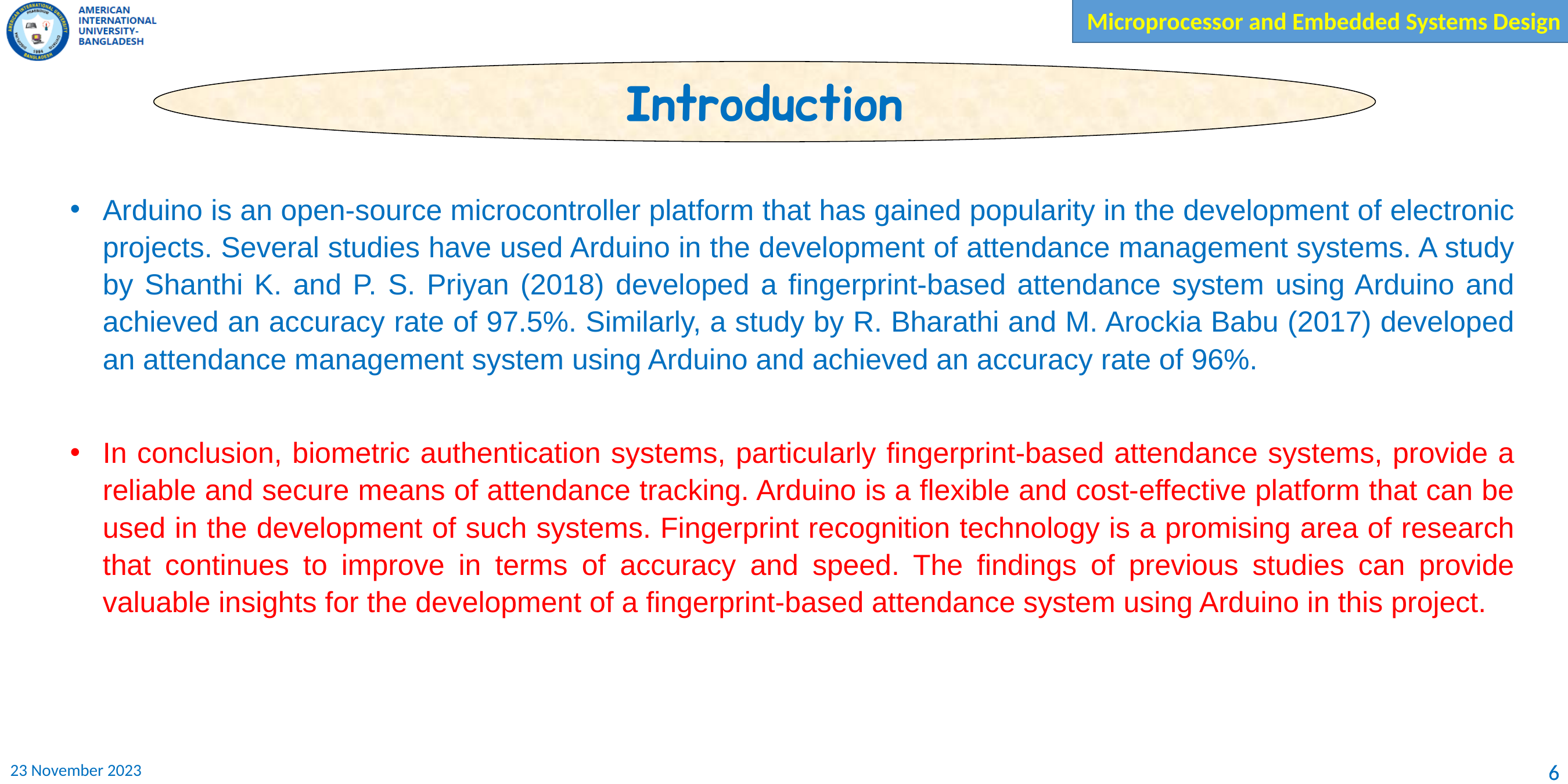

Introduction
Arduino is an open-source microcontroller platform that has gained popularity in the development of electronic projects. Several studies have used Arduino in the development of attendance management systems. A study by Shanthi K. and P. S. Priyan (2018) developed a fingerprint-based attendance system using Arduino and achieved an accuracy rate of 97.5%. Similarly, a study by R. Bharathi and M. Arockia Babu (2017) developed an attendance management system using Arduino and achieved an accuracy rate of 96%.

In conclusion, biometric authentication systems, particularly fingerprint-based attendance systems, provide a reliable and secure means of attendance tracking. Arduino is a flexible and cost-effective platform that can be used in the development of such systems. Fingerprint recognition technology is a promising area of research that continues to improve in terms of accuracy and speed. The findings of previous studies can provide valuable insights for the development of a fingerprint-based attendance system using Arduino in this project.
6
6